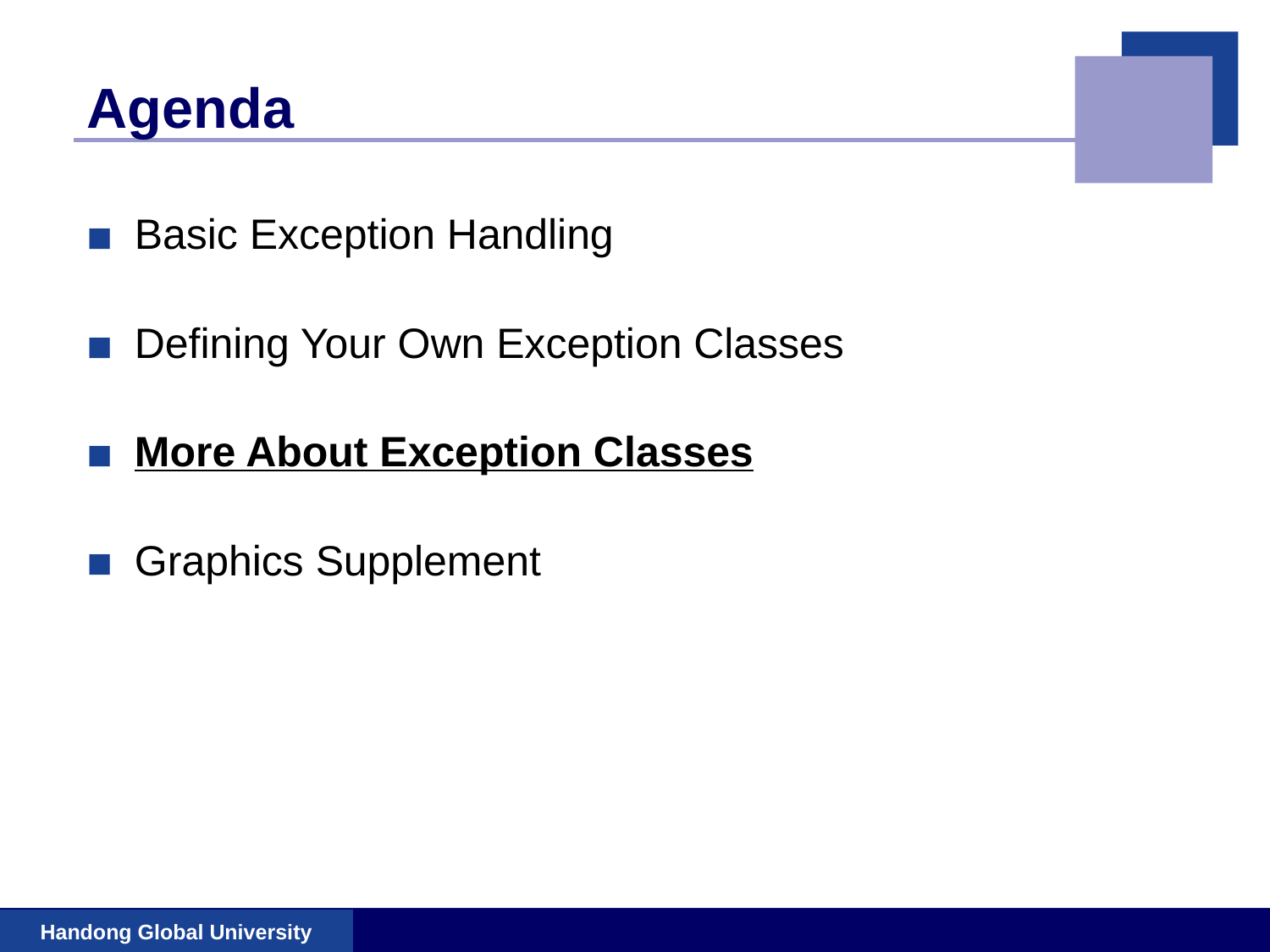

# Agenda
Basic Exception Handling

Defining Your Own Exception Classes

More About Exception Classes

Graphics Supplement